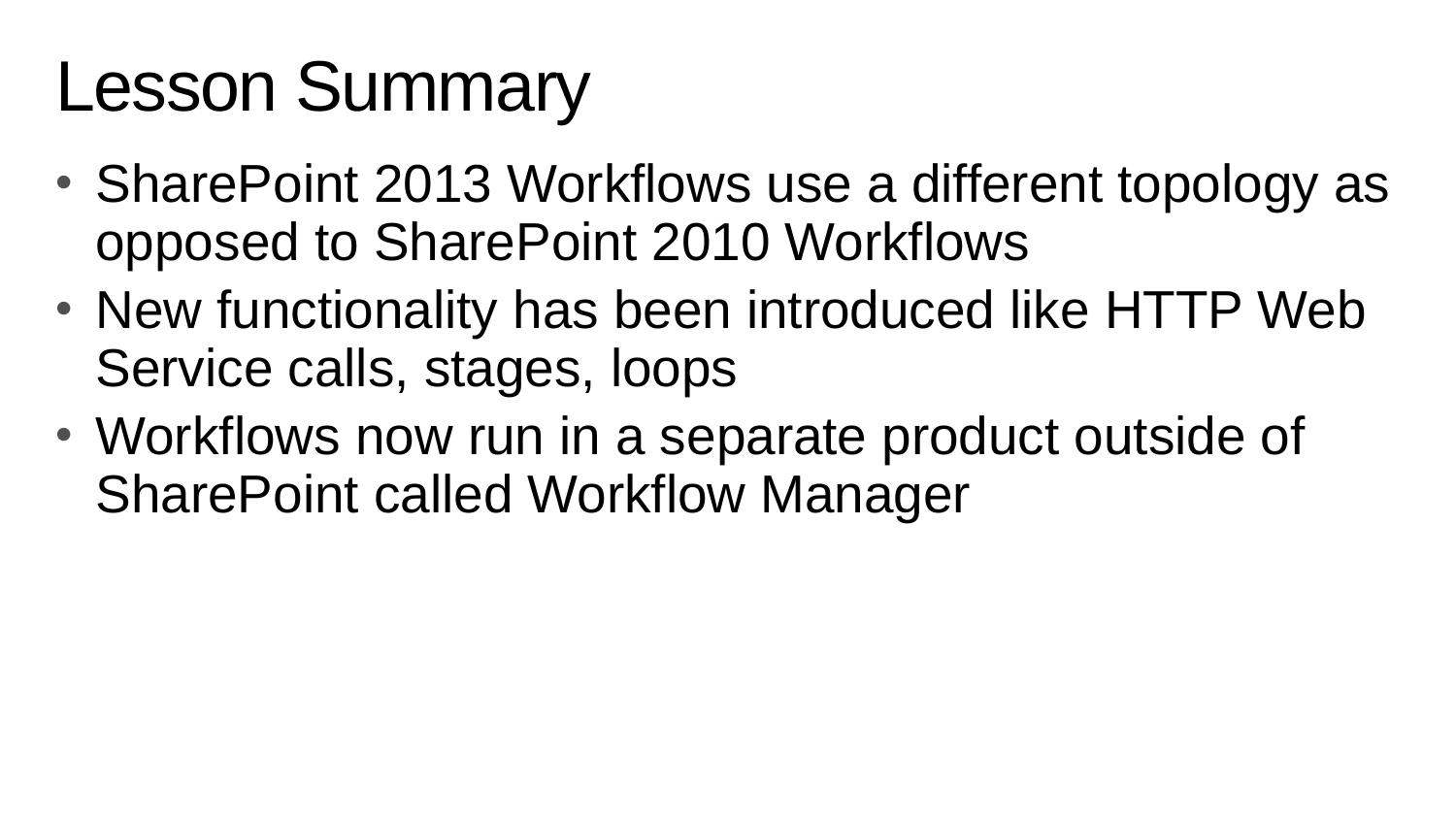

# Lesson Summary
SharePoint 2013 Workflows use a different topology as opposed to SharePoint 2010 Workflows
New functionality has been introduced like HTTP Web Service calls, stages, loops
Workflows now run in a separate product outside of SharePoint called Workflow Manager